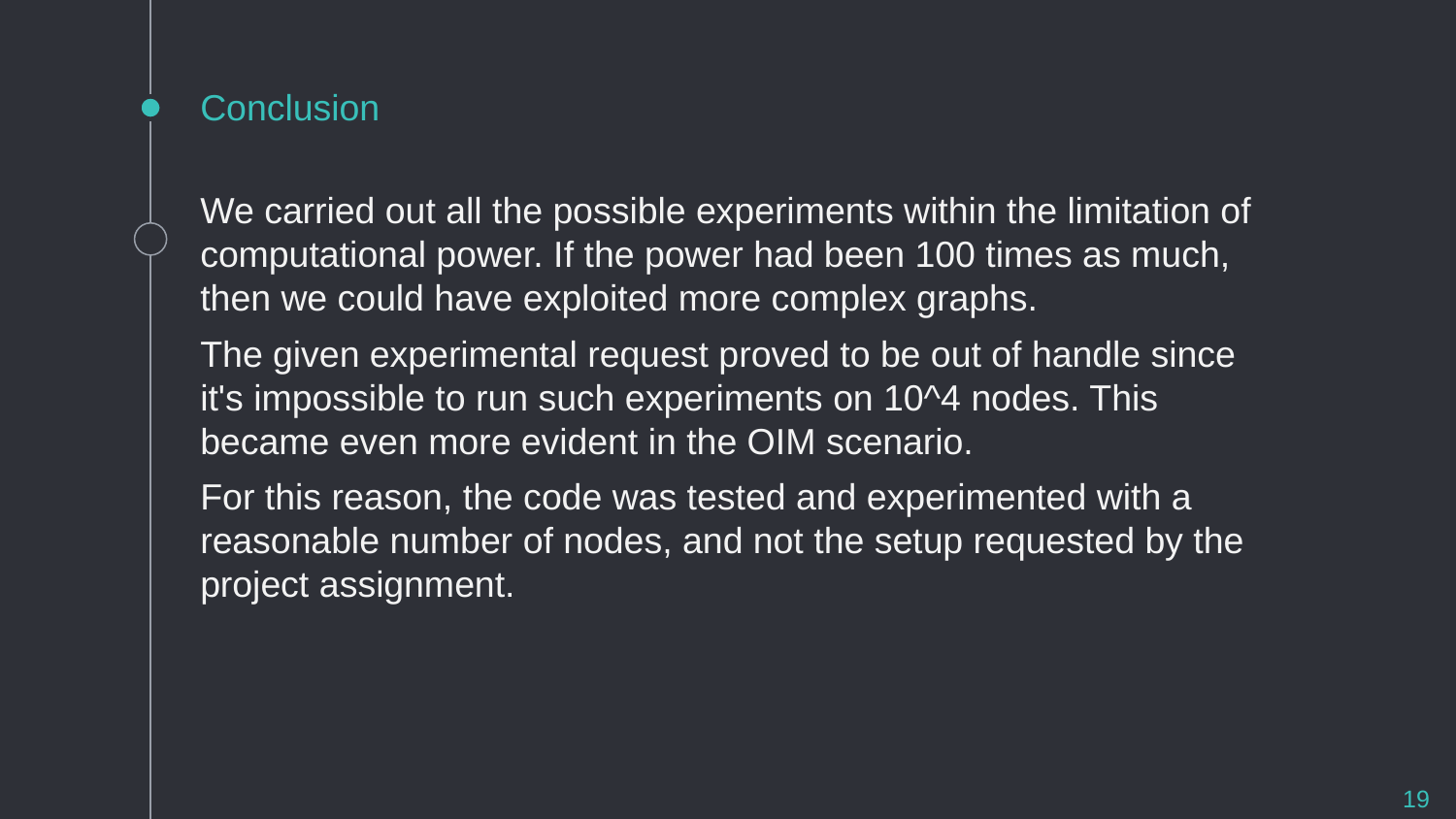

# Conclusion
We carried out all the possible experiments within the limitation of computational power. If the power had been 100 times as much, then we could have exploited more complex graphs.
The given experimental request proved to be out of handle since it's impossible to run such experiments on 10^4 nodes. This became even more evident in the OIM scenario.
For this reason, the code was tested and experimented with a reasonable number of nodes, and not the setup requested by the project assignment.

19